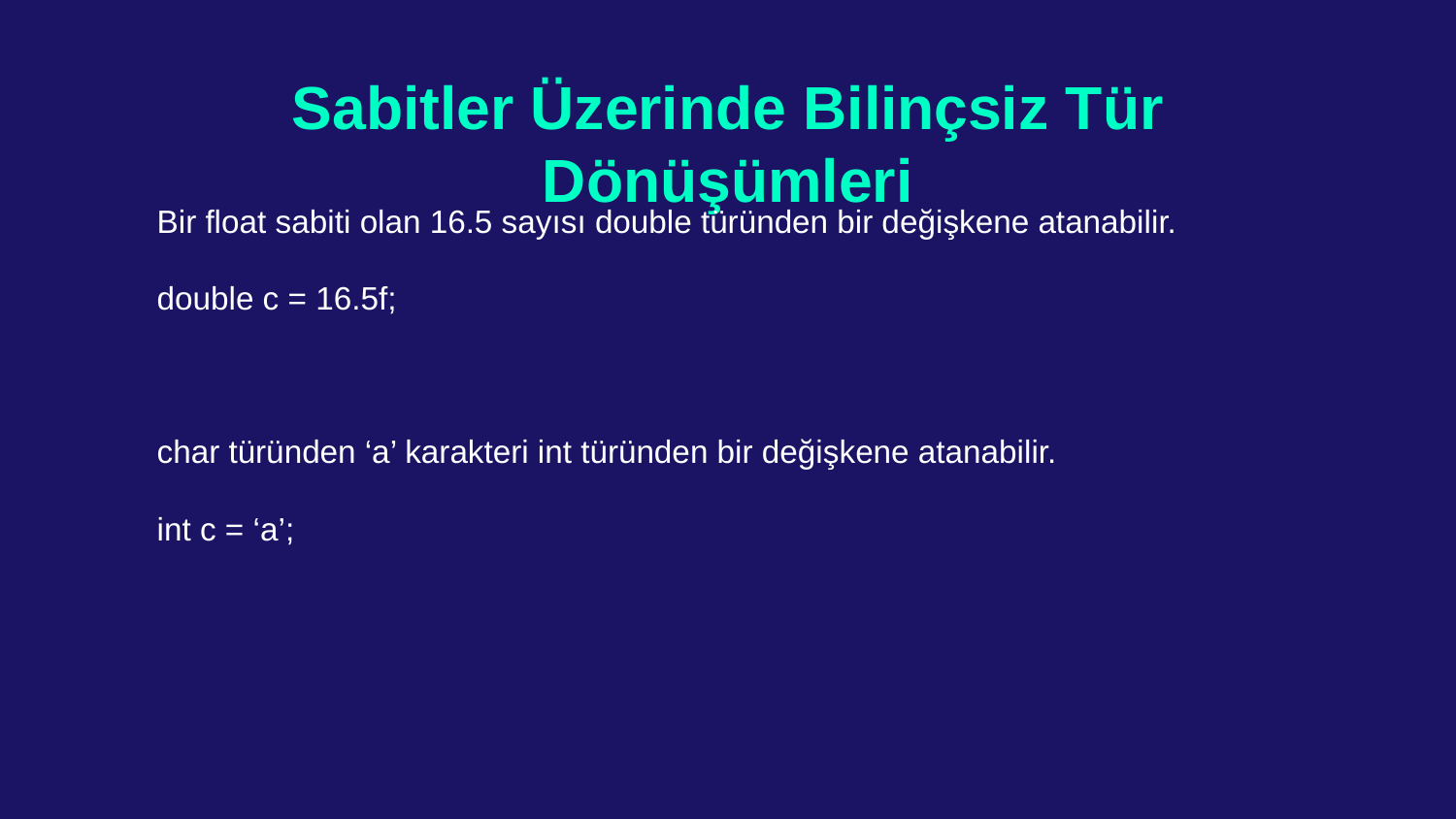

# Sabitler Üzerinde Bilinçsiz Tür Dönüşümleri
Bir float sabiti olan 16.5 sayısı double türünden bir değişkene atanabilir.
double c = 16.5f;

char türünden ‘a’ karakteri int türünden bir değişkene atanabilir.
int c = ‘a’;